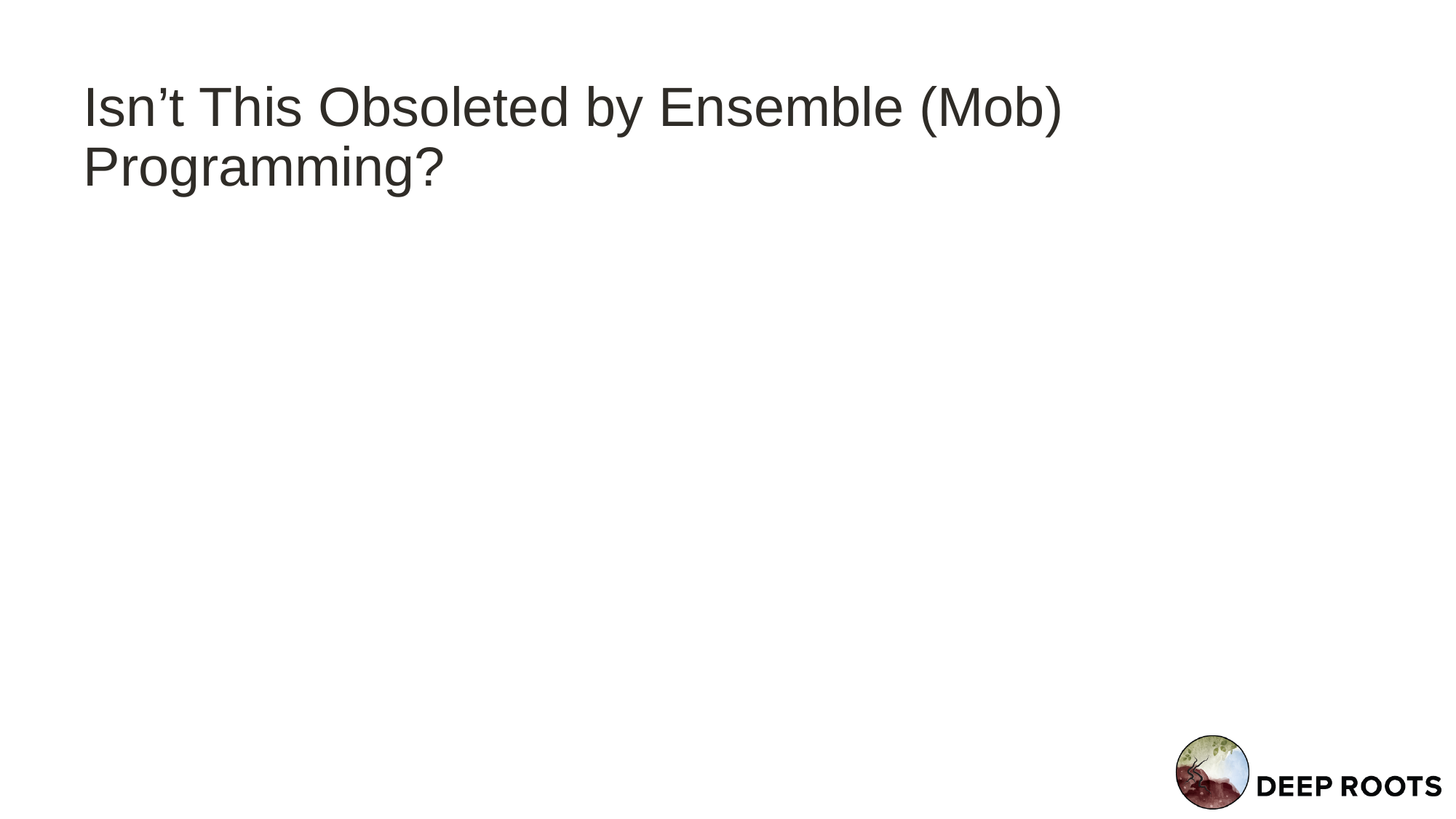

# Isn’t This Obsoleted by Ensemble (Mob) Programming?